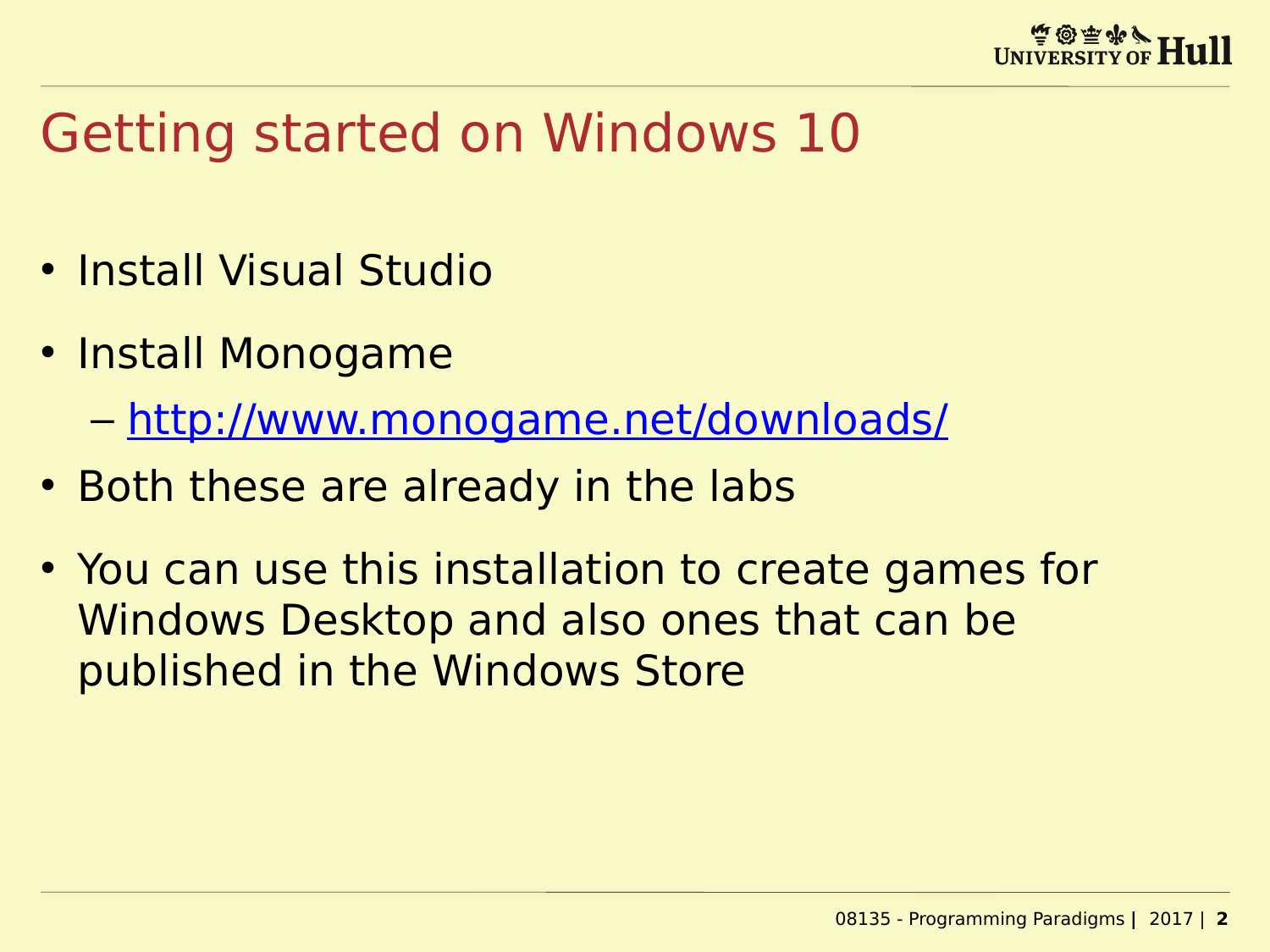

# Getting started on Windows 10
Install Visual Studio
Install Monogame
http://www.monogame.net/downloads/
Both these are already in the labs
You can use this installation to create games for Windows Desktop and also ones that can be published in the Windows Store

 08135 - Programming Paradigms |  2017 |  2